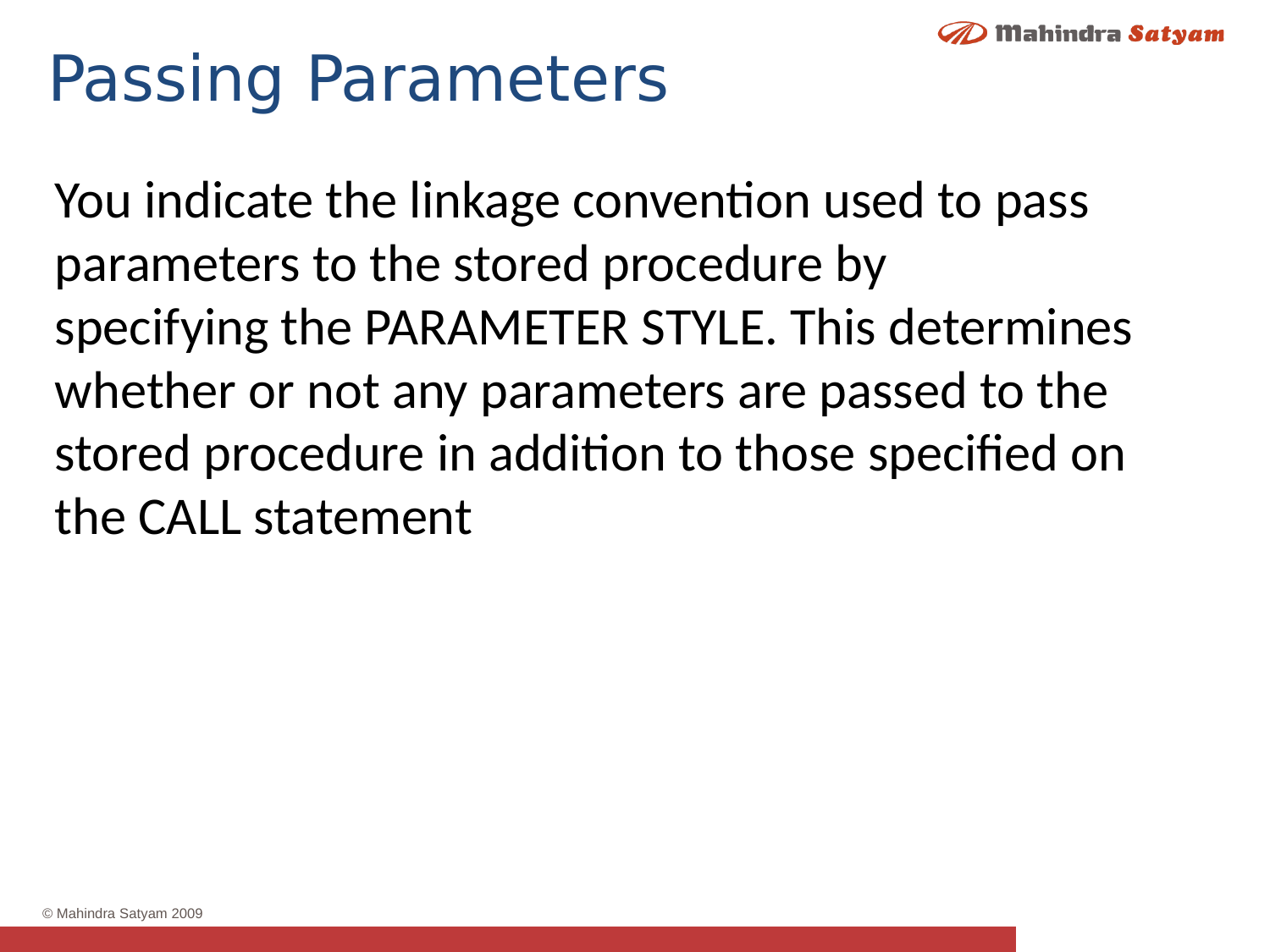

Passing Parameters
You indicate the linkage convention used to pass parameters to the stored procedure by
specifying the PARAMETER STYLE. This determines whether or not any parameters are passed to the stored procedure in addition to those specified on the CALL statement